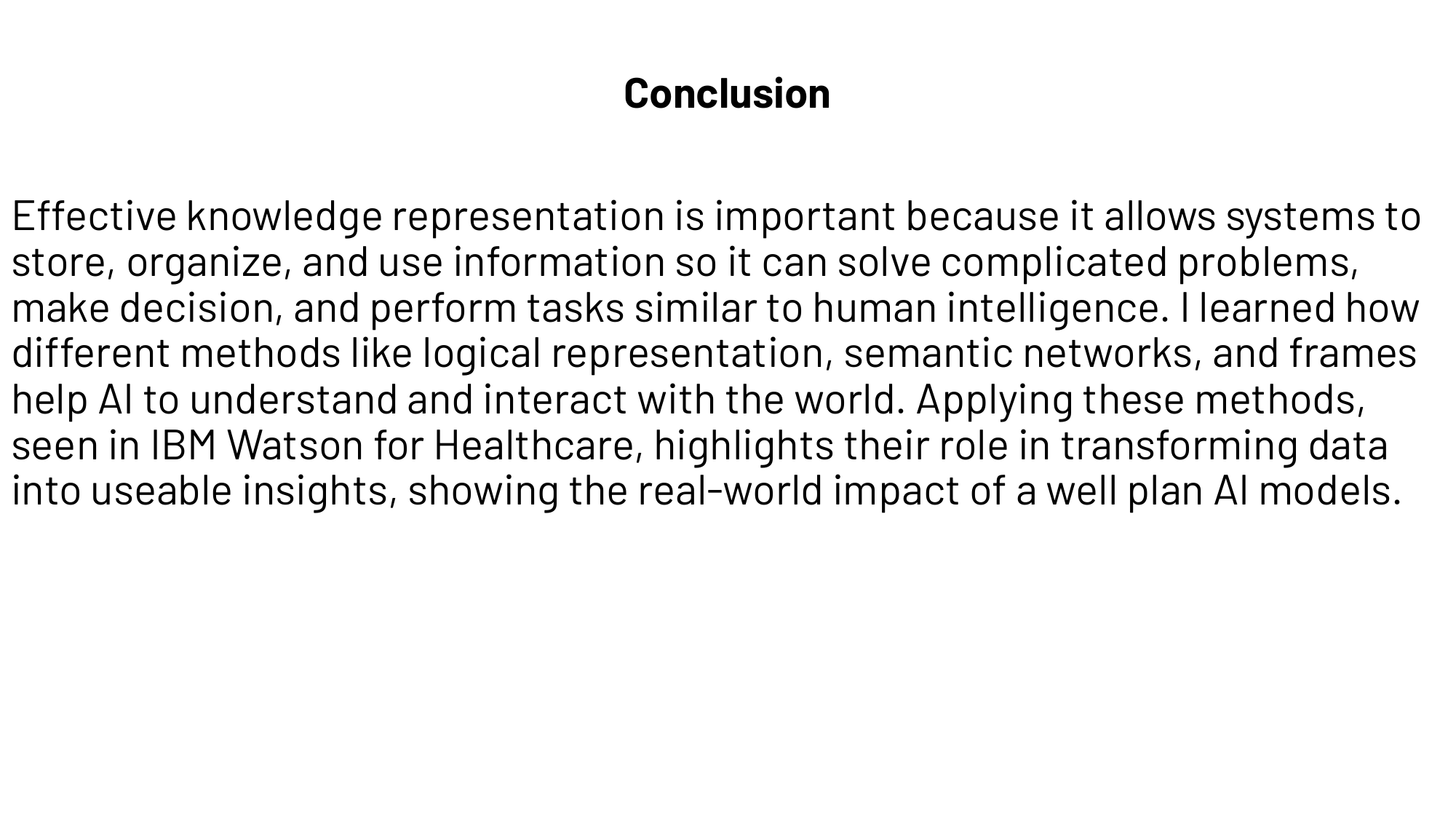

Conclusion

Effective knowledge representation is important because it allows systems to store, organize, and use information so it can solve complicated problems, make decision, and perform tasks similar to human intelligence. I learned how different methods like logical representation, semantic networks, and frames help AI to understand and interact with the world. Applying these methods, seen in IBM Watson for Healthcare, highlights their role in transforming data into useable insights, showing the real-world impact of a well plan AI models.